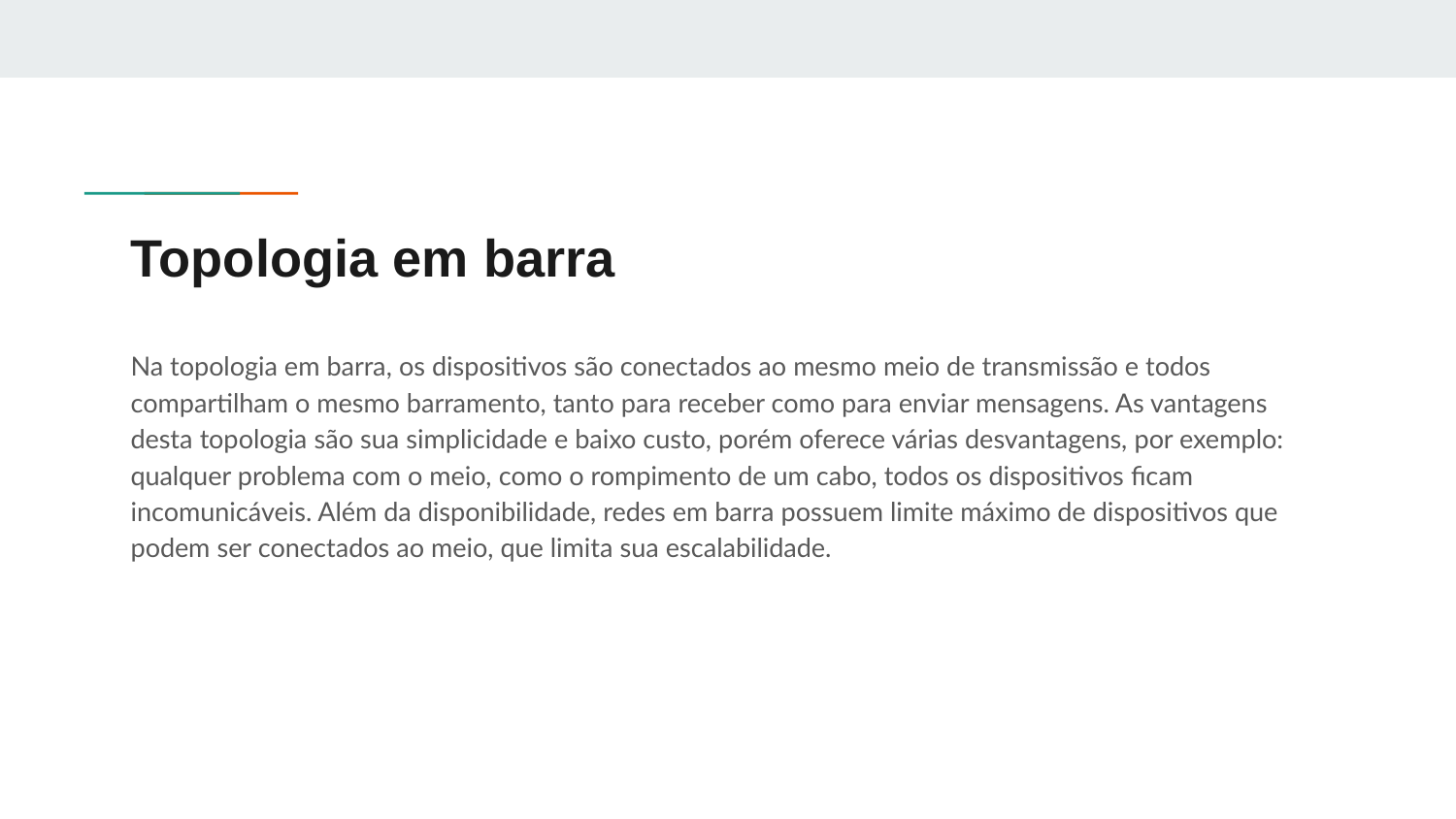

# Topologia em barra
Na topologia em barra, os dispositivos são conectados ao mesmo meio de transmissão e todos compartilham o mesmo barramento, tanto para receber como para enviar mensagens. As vantagens desta topologia são sua simplicidade e baixo custo, porém oferece várias desvantagens, por exemplo: qualquer problema com o meio, como o rompimento de um cabo, todos os dispositivos ficam incomunicáveis. Além da disponibilidade, redes em barra possuem limite máximo de dispositivos que podem ser conectados ao meio, que limita sua escalabilidade.